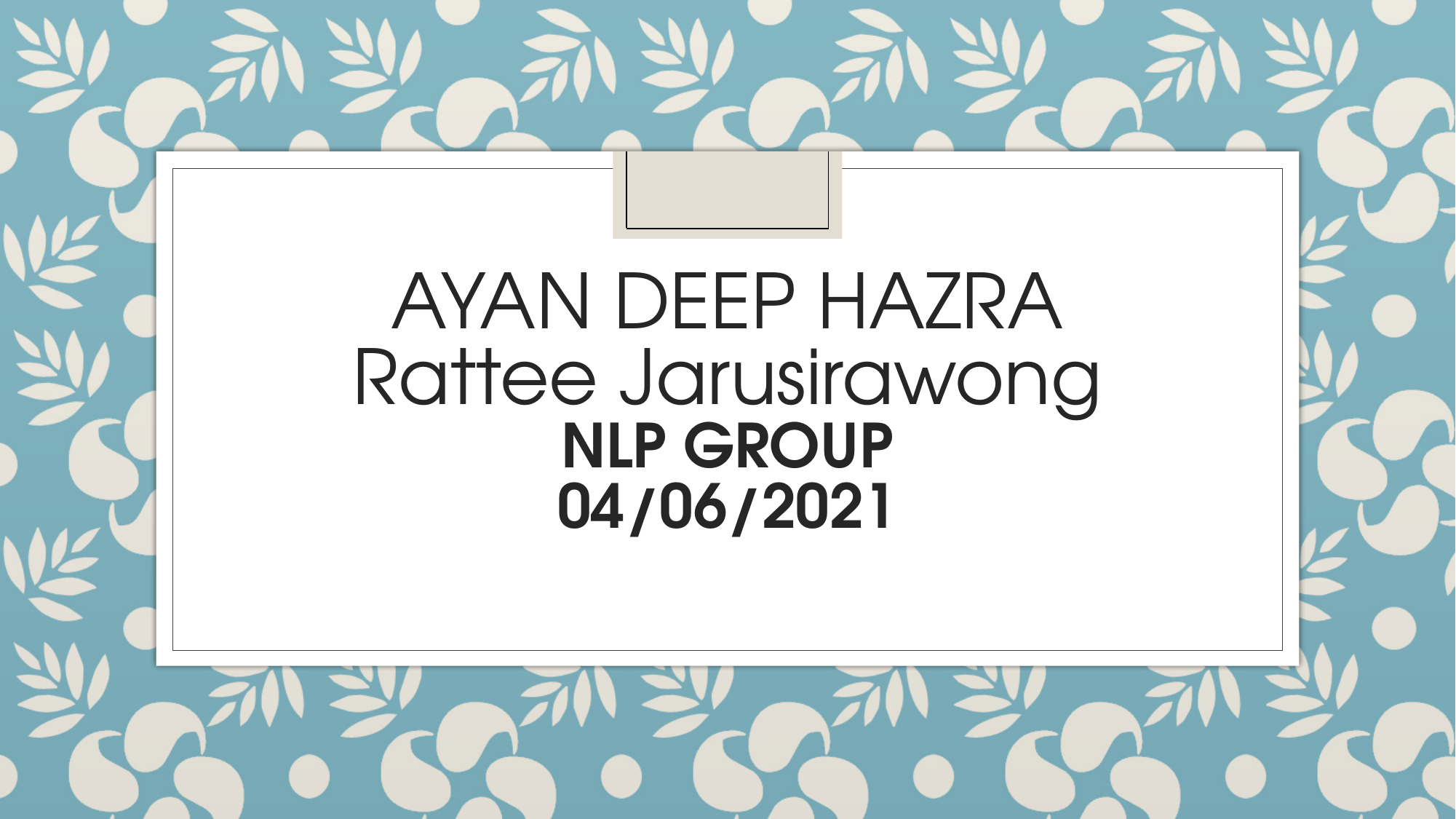

# AYAN DEEP HAZRA
Rattee Jarusirawong
NLP GROUP
04/06/2021